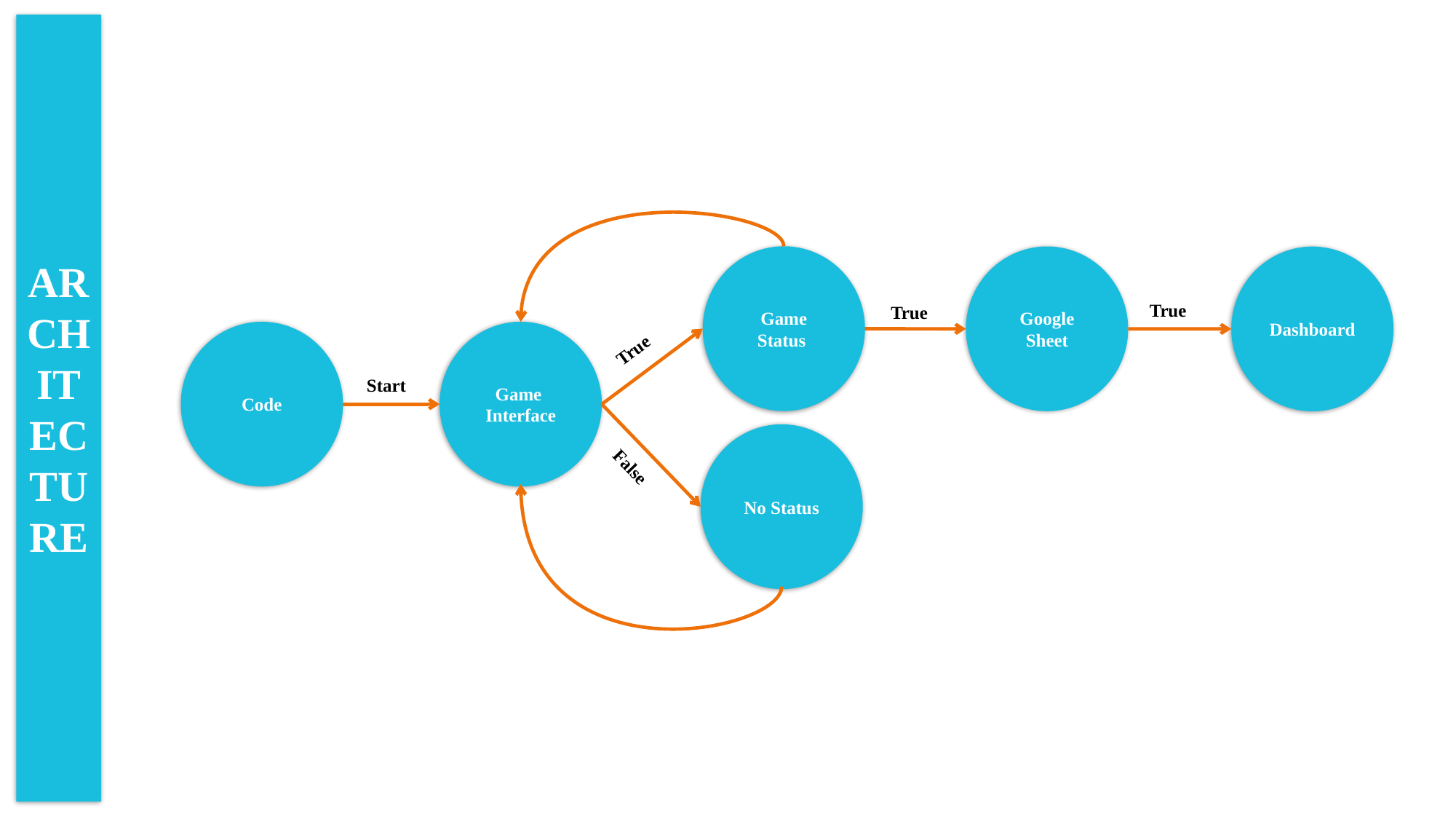

ARCHITECTURE
Game Status
True
Google Sheet
True
Dashboard
True
Code
Game
Interface
Start
No Status
False